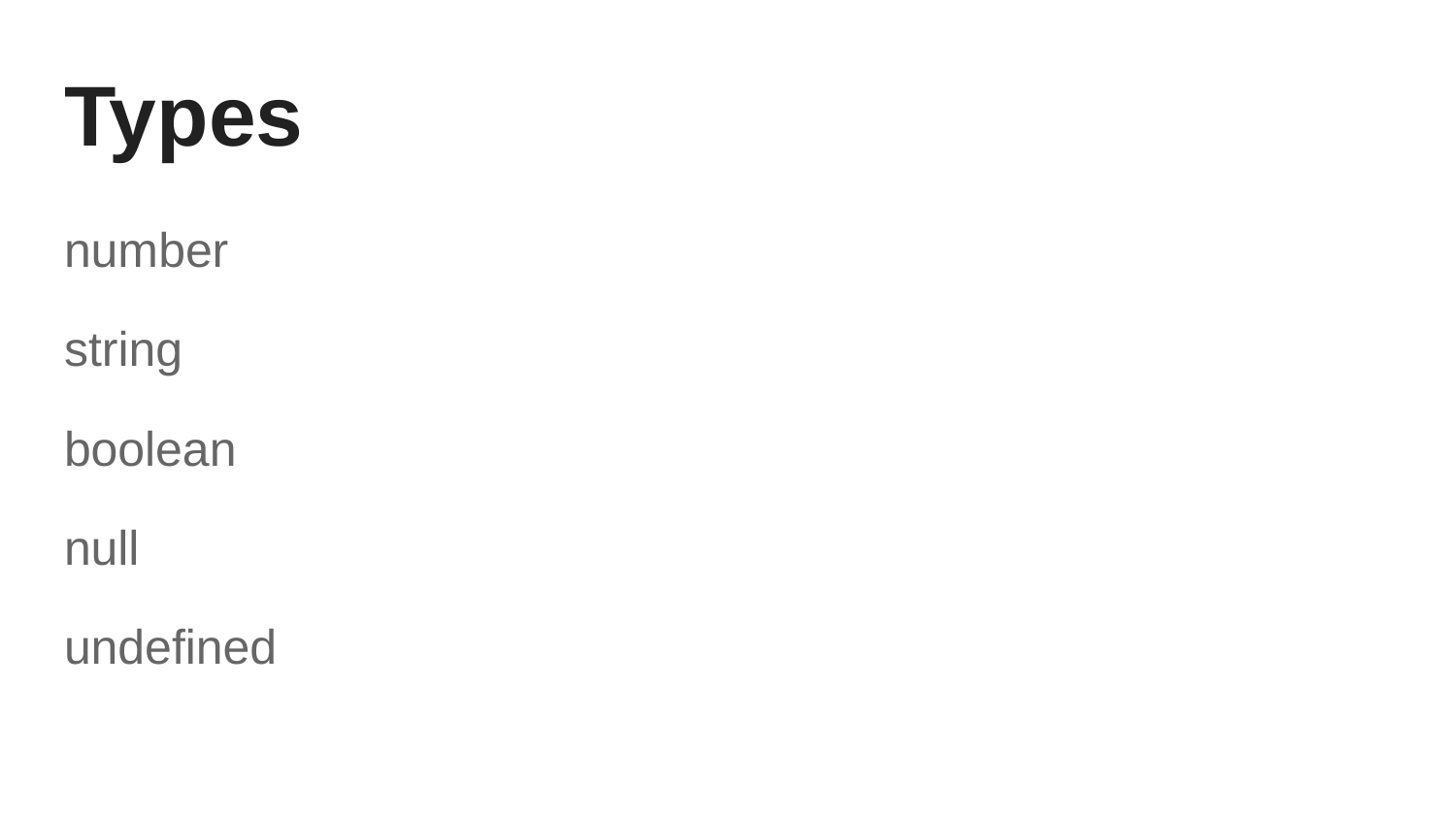

# Types
number
string
boolean
null
undefined